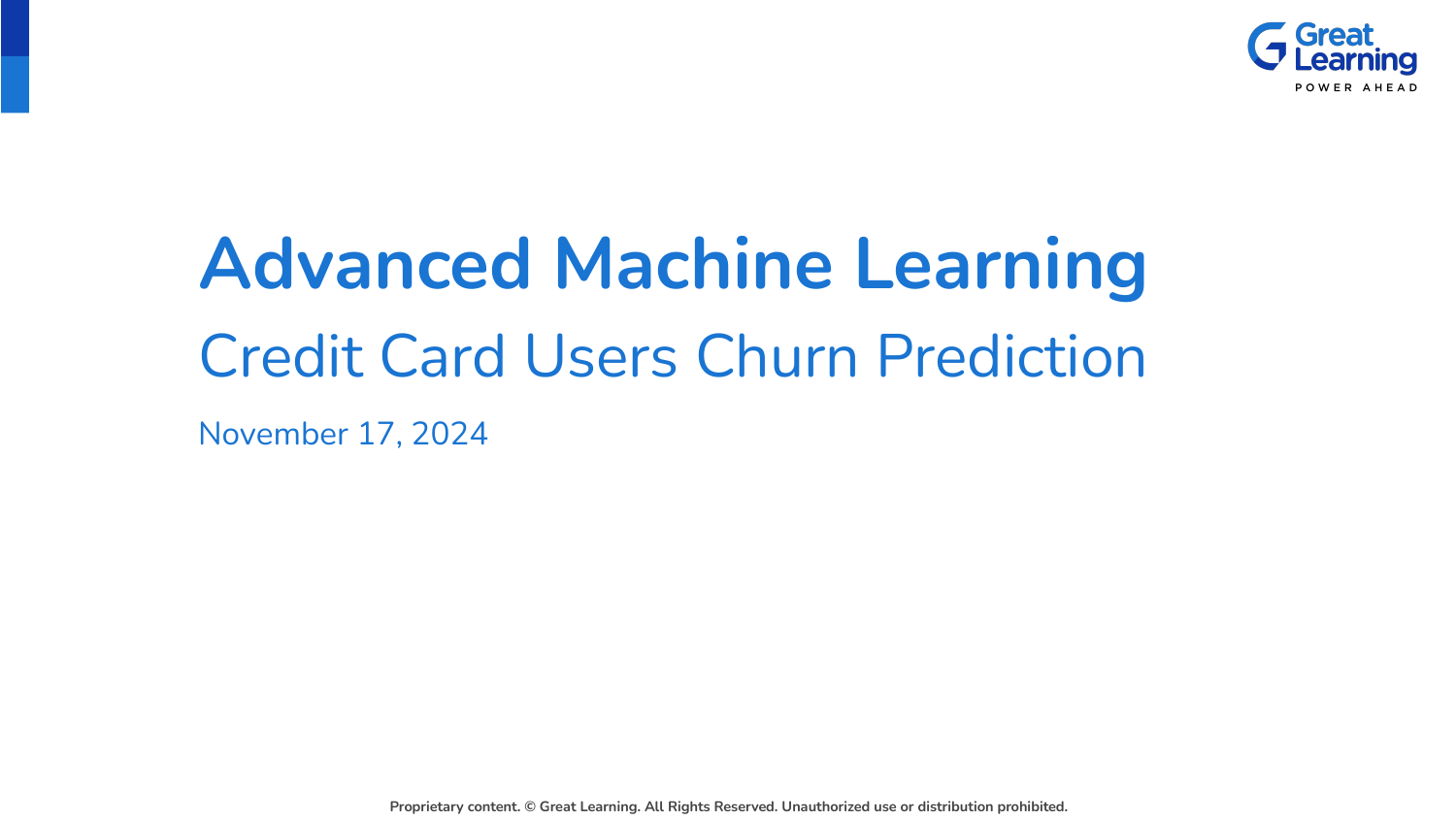

# Advanced Machine Learning
Credit Card Users Churn Prediction
November 17, 2024